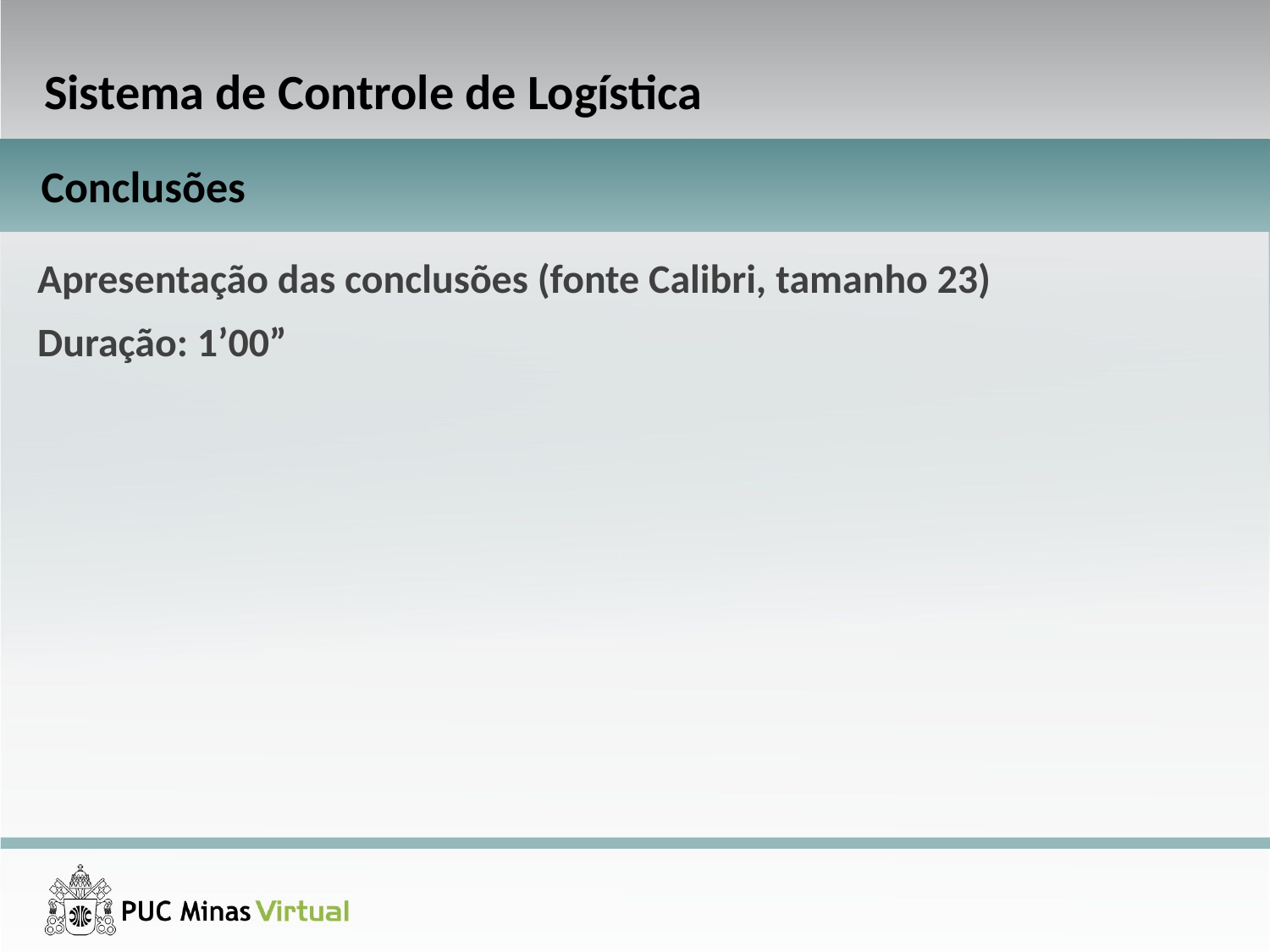

Sistema de Controle de Logística

Conclusões
Apresentação das conclusões (fonte Calibri, tamanho 23)
Duração: 1’00”